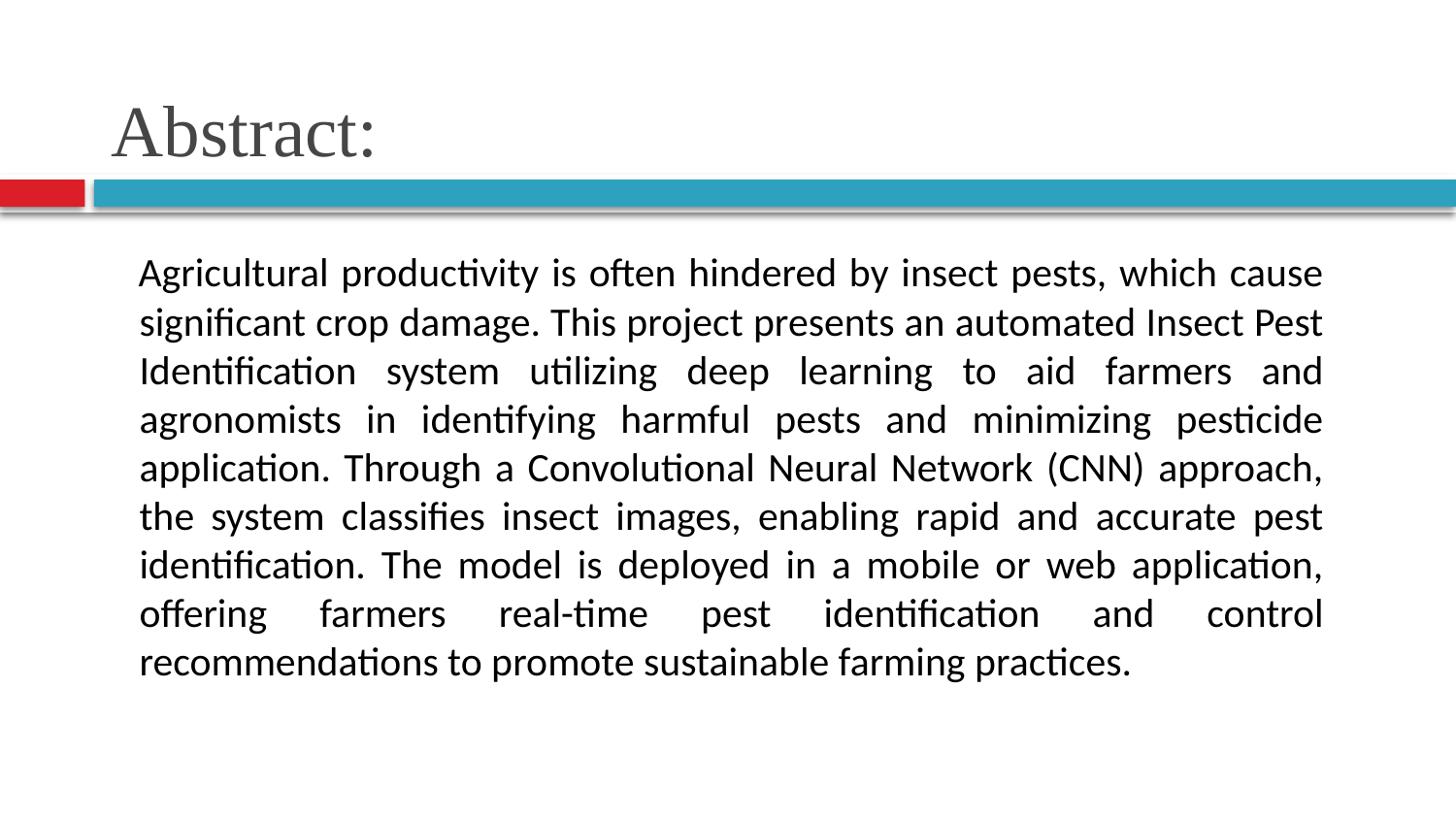

# Abstract:
Agricultural productivity is often hindered by insect pests, which cause significant crop damage. This project presents an automated Insect Pest Identification system utilizing deep learning to aid farmers and agronomists in identifying harmful pests and minimizing pesticide application. Through a Convolutional Neural Network (CNN) approach, the system classifies insect images, enabling rapid and accurate pest identification. The model is deployed in a mobile or web application, offering farmers real-time pest identification and control recommendations to promote sustainable farming practices.